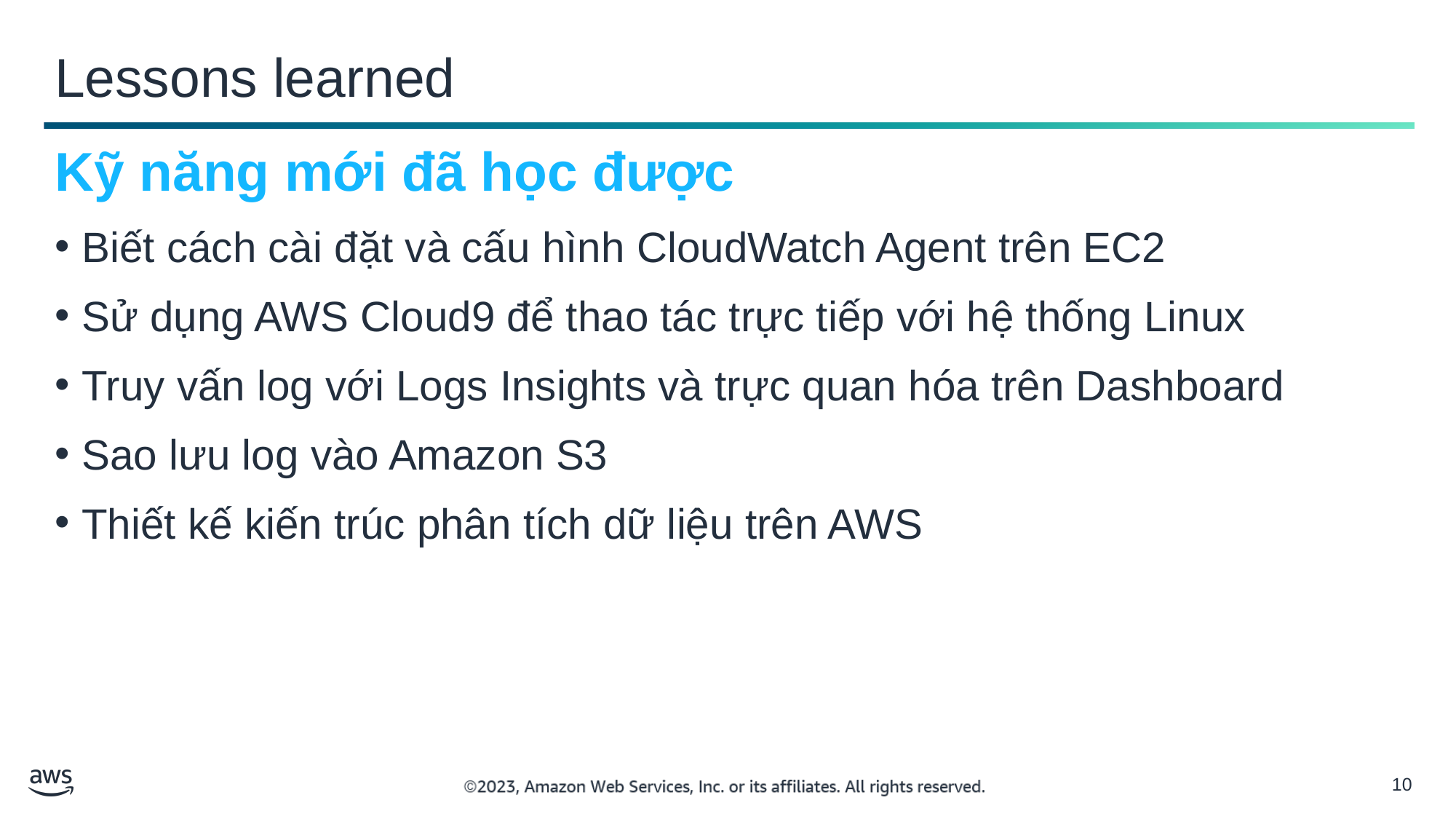

Lessons learned
Kỹ năng mới đã học được
Biết cách cài đặt và cấu hình CloudWatch Agent trên EC2
Sử dụng AWS Cloud9 để thao tác trực tiếp với hệ thống Linux
Truy vấn log với Logs Insights và trực quan hóa trên Dashboard
Sao lưu log vào Amazon S3
Thiết kế kiến trúc phân tích dữ liệu trên AWS
10